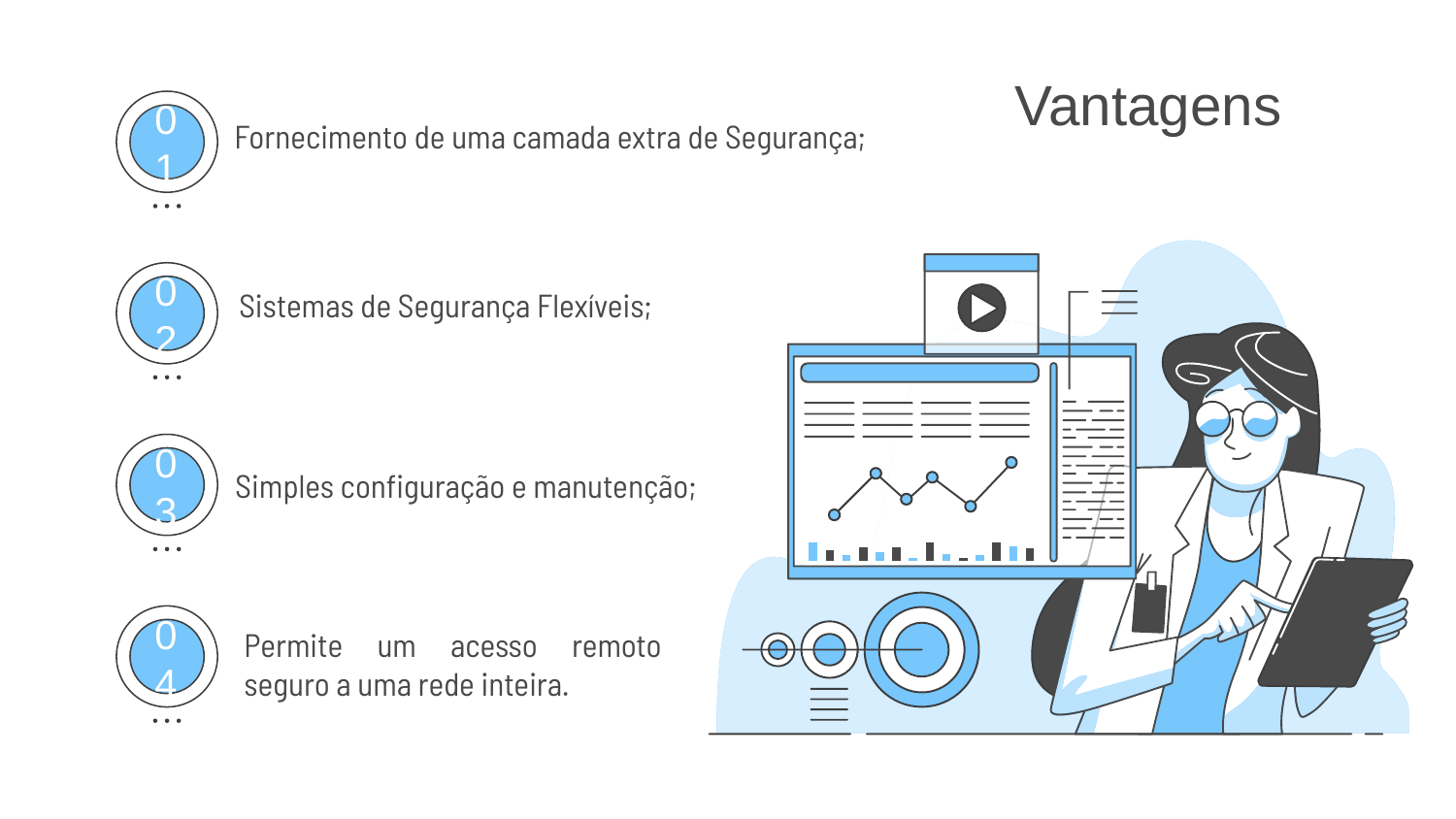

# Vantagens

Fornecimento de uma camada extra de Segurança;
01

Sistemas de Segurança Flexíveis;
02

Simples configuração e manutenção;
03

Permite um acesso remoto seguro a uma rede inteira.
04